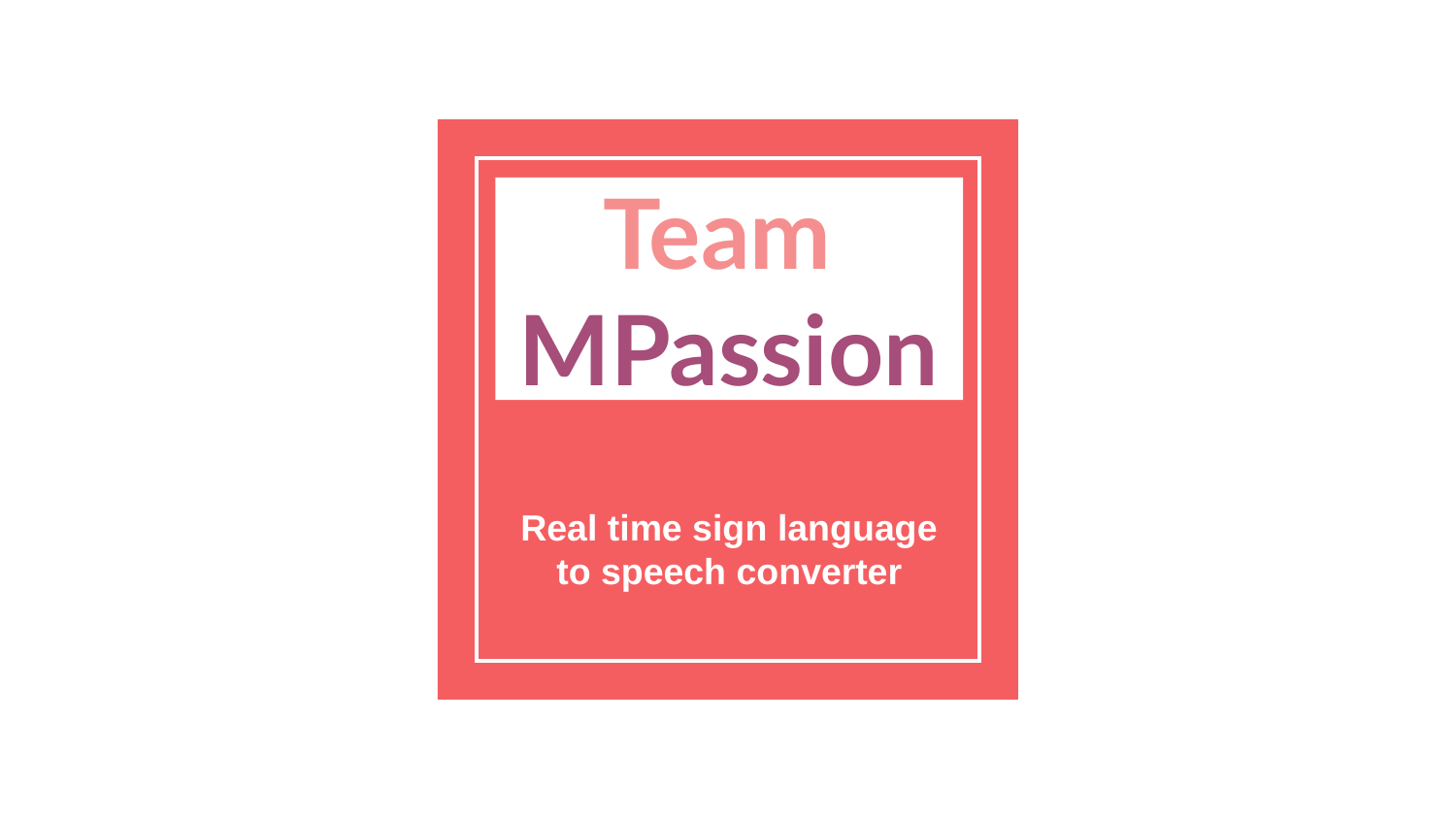

# Team
MPassion
Real time sign language to speech converter